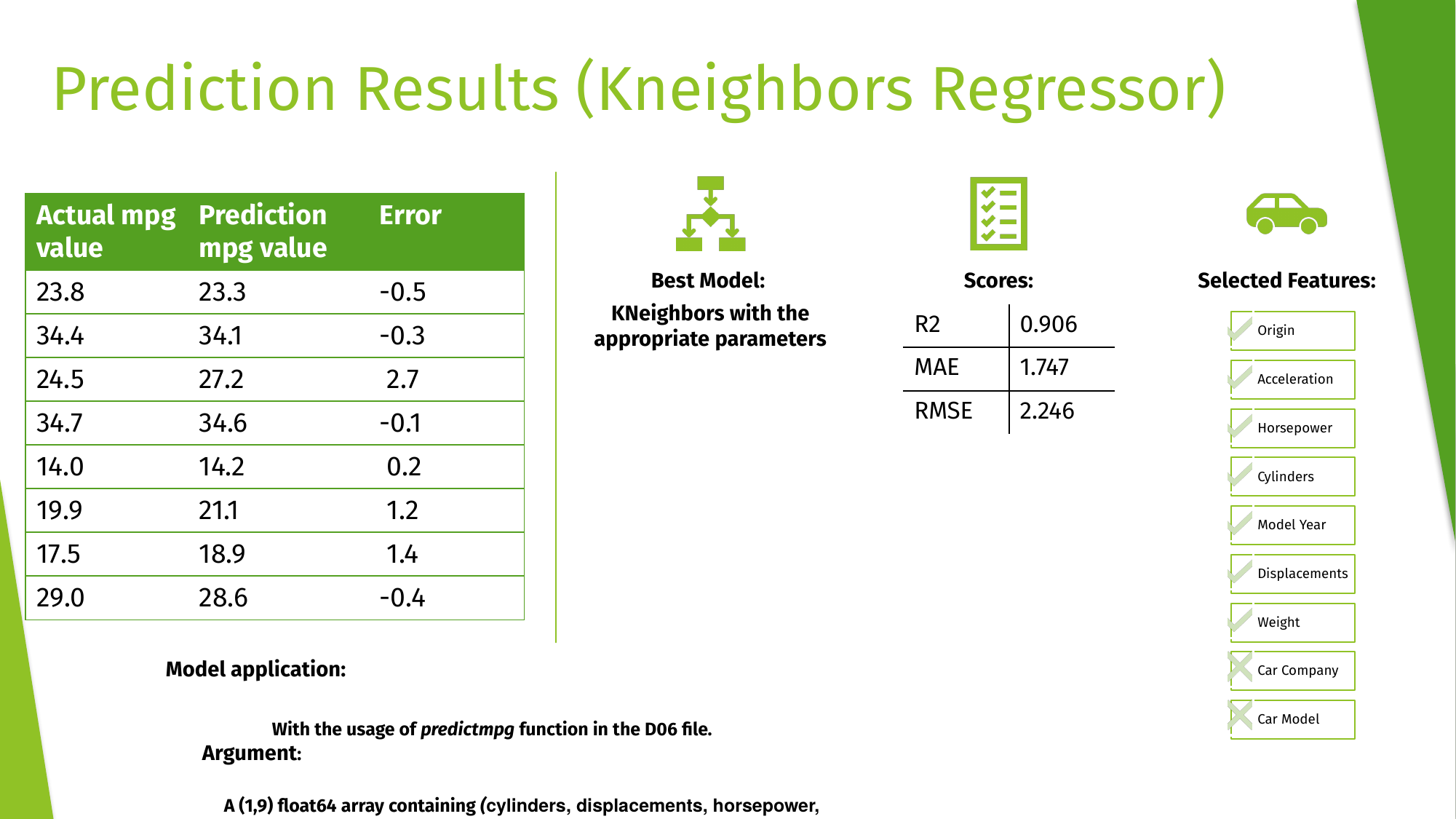

# Prediction Results (Kneighbors Regressor)
Best Model:
KNeighbors with the appropriate parameters
Scores:
Selected Features:

Origin
Acceleration
Horsepower
Cylinders
Model Year
Displacements
Weight
Car Company
Car Model
| Actual mpg value | Prediction mpg value | Error |
| --- | --- | --- |
| 23.8 | 23.3 | -0.5 |
| 34.4 | 34.1 | -0.3 |
| 24.5 | 27.2 | 2.7 |
| 34.7 | 34.6 | -0.1 |
| 14.0 | 14.2 | 0.2 |
| 19.9 | 21.1 | 1.2 |
| 17.5 | 18.9 | 1.4 |
| 29.0 | 28.6 | -0.4 |
| R2 | 0.906 |
| --- | --- |
| MAE | 1.747 |
| RMSE | 2.246 |

Model application:
	With the usage of predictmpg function in the D06 file.
         Argument:
              A (1,9) float64 array containing (cylinders, displacements, horsepower,
       weight, model year, acceleration, origin(0,1 for each of USA, Europe, Japan)